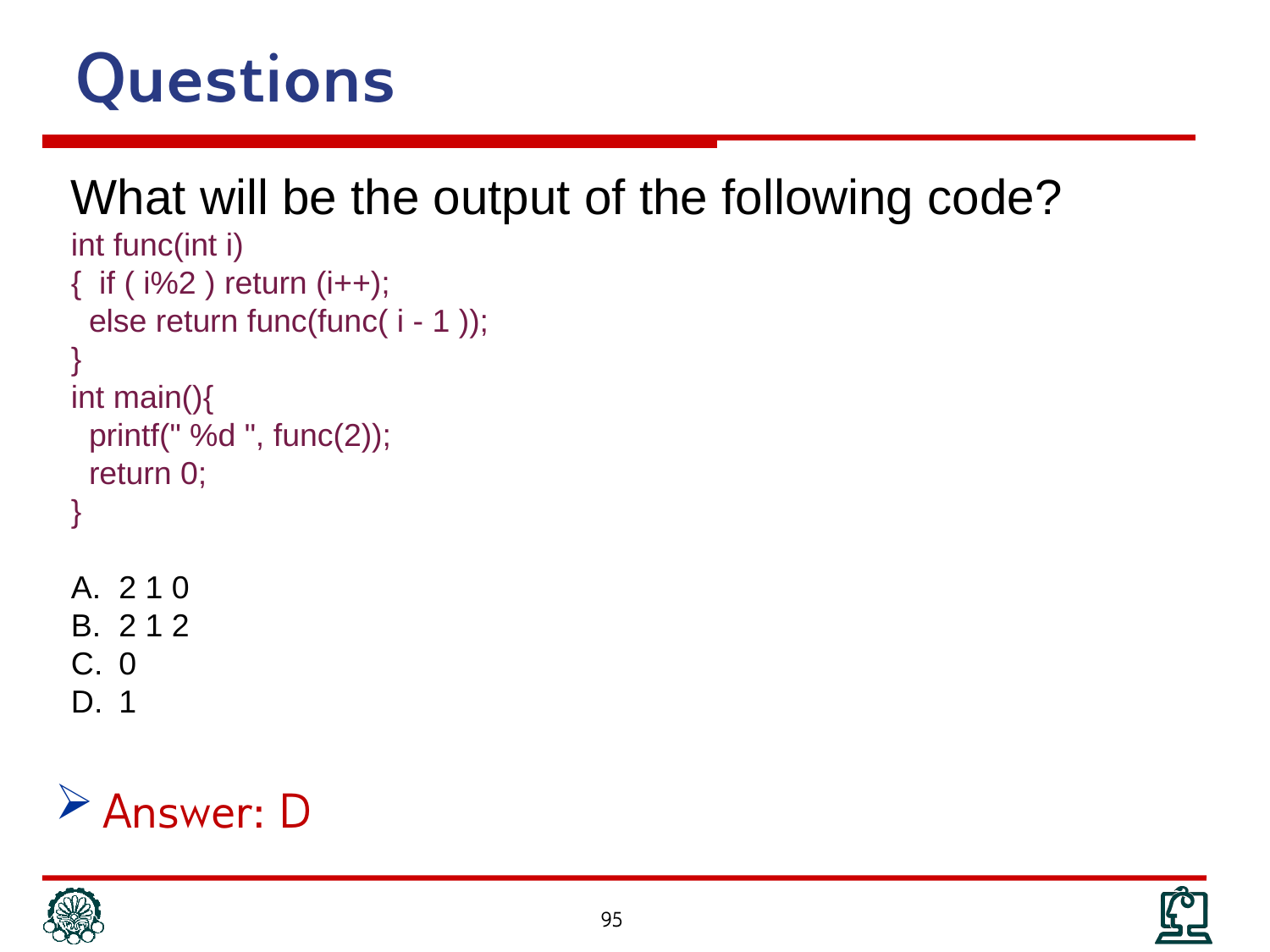

Questions
What will be the output of the following code?
int func(int i)
{  if ( i%2 ) return (i++);
  else return func(func( i - 1 ));
}
int main(){
  printf(" %d ", func(2));
  return 0;
}
2 1 0
2 1 0
2 1 2
0
1

Answer: D

Answer: C

95